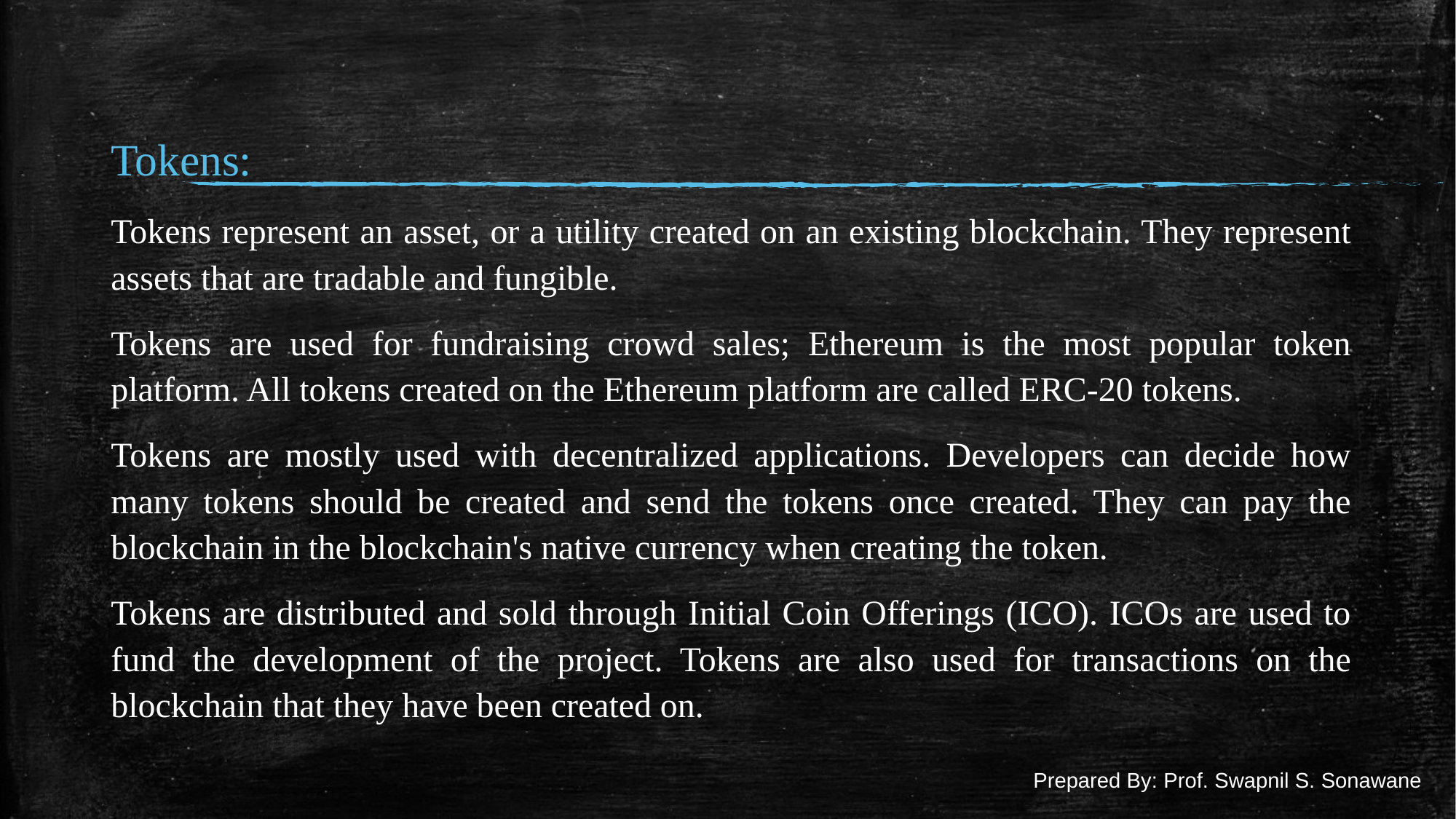

#
Tokens:
Tokens represent an asset, or a utility created on an existing blockchain. They represent assets that are tradable and fungible.
Tokens are used for fundraising crowd sales; Ethereum is the most popular token platform. All tokens created on the Ethereum platform are called ERC-20 tokens.
Tokens are mostly used with decentralized applications. Developers can decide how many tokens should be created and send the tokens once created. They can pay the blockchain in the blockchain's native currency when creating the token.
Tokens are distributed and sold through Initial Coin Offerings (ICO). ICOs are used to fund the development of the project. Tokens are also used for transactions on the blockchain that they have been created on.
Prepared By: Prof. Swapnil S. Sonawane